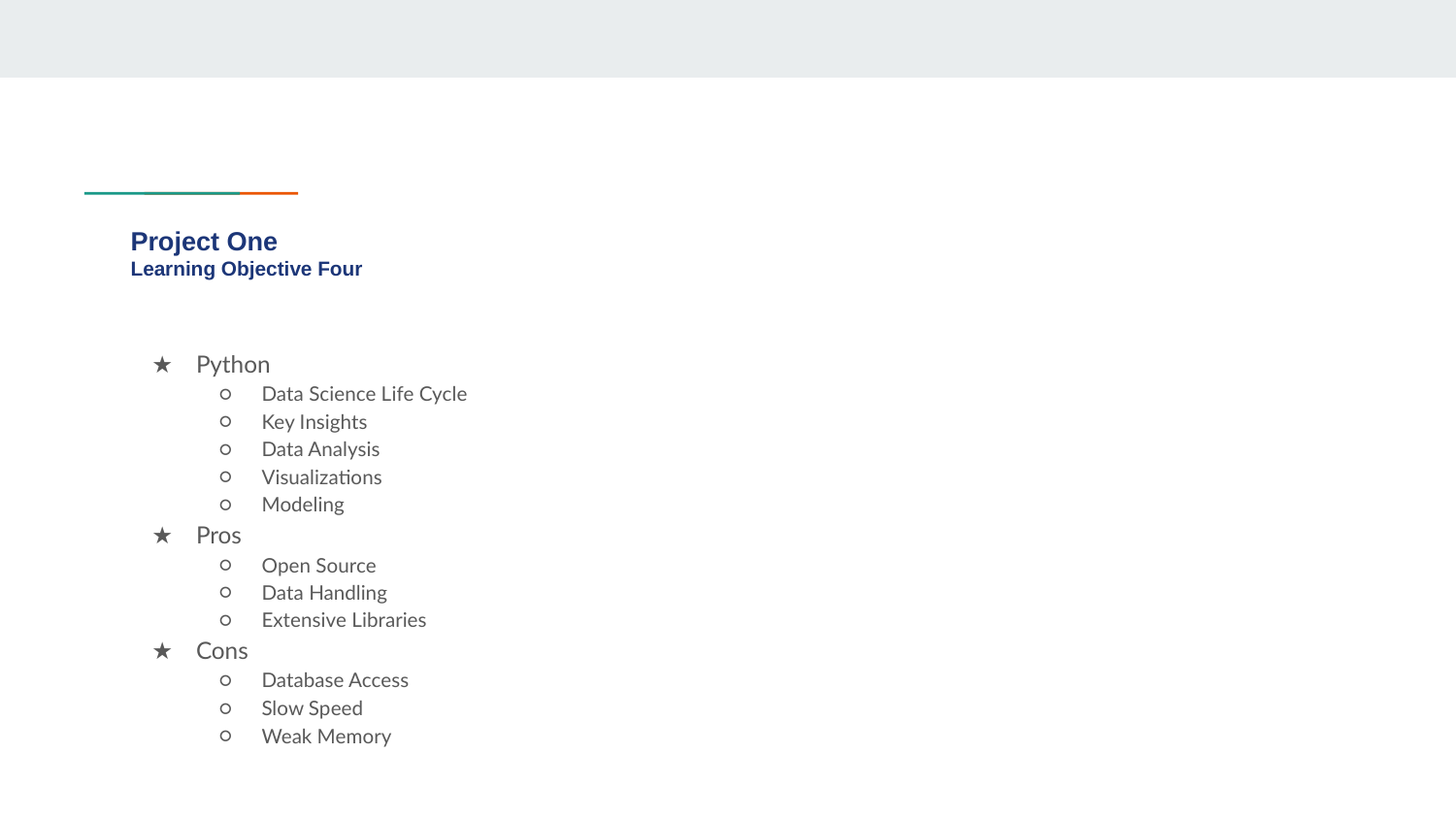

# Project One
Learning Objective Four
Python
Data Science Life Cycle
Key Insights
Data Analysis
Visualizations
Modeling
Pros
Open Source
Data Handling
Extensive Libraries
Cons
Database Access
Slow Speed
Weak Memory